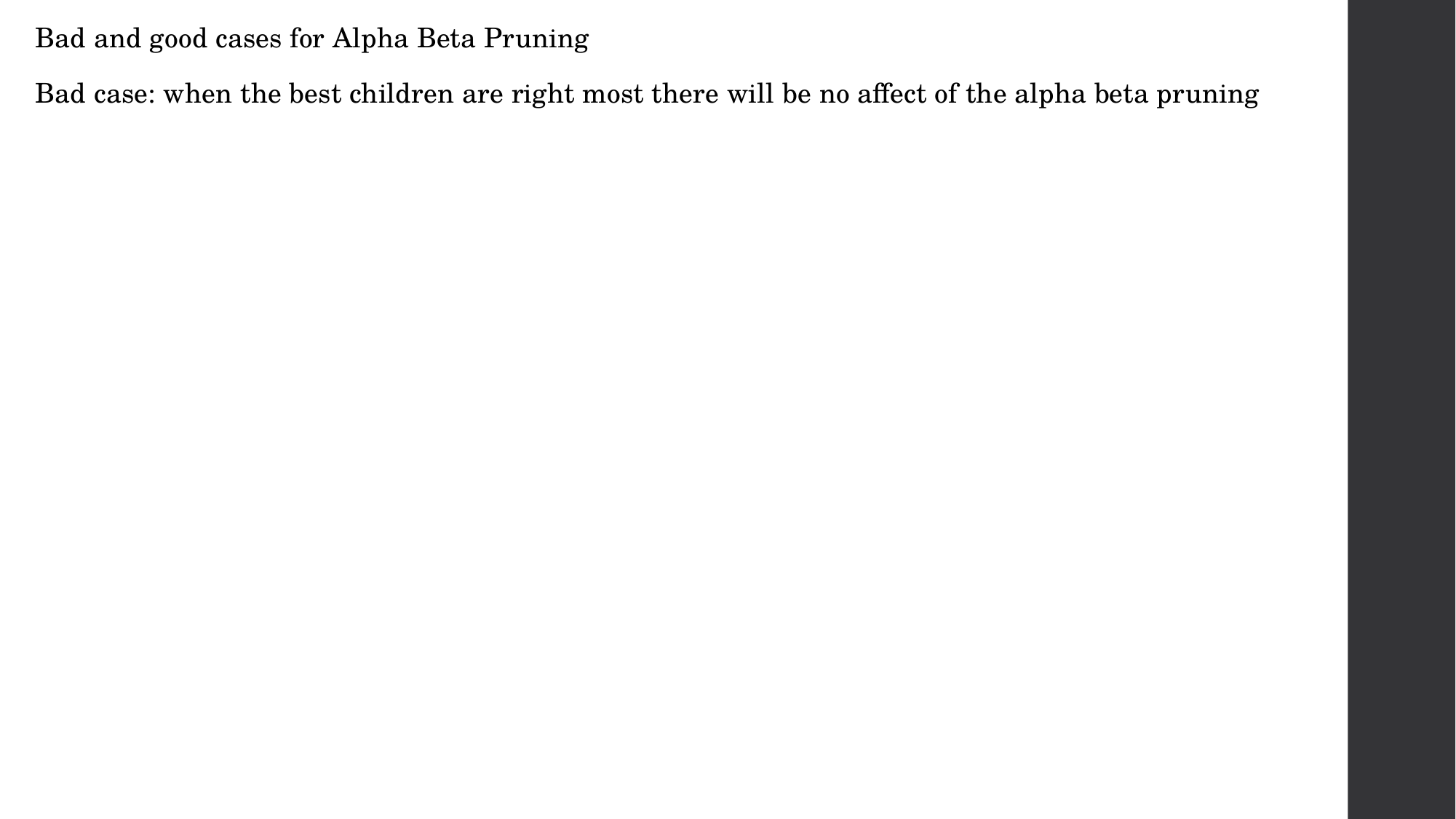

Bad and good cases for Alpha Beta Pruning
Bad case: when the best children are right most there will be no affect of the alpha beta pruning